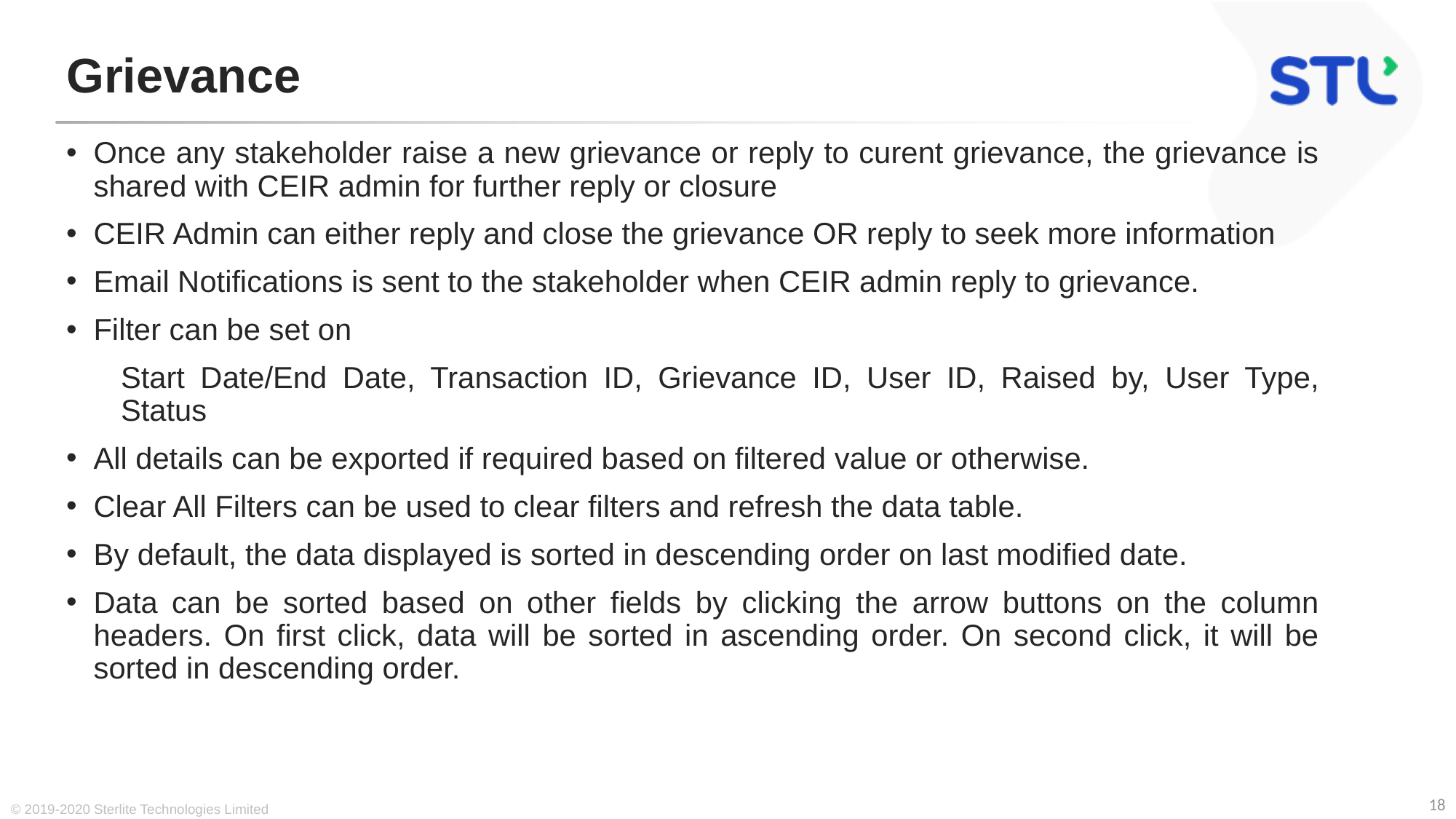

# Grievance
Once any stakeholder raise a new grievance or reply to curent grievance, the grievance is shared with CEIR admin for further reply or closure
CEIR Admin can either reply and close the grievance OR reply to seek more information
Email Notifications is sent to the stakeholder when CEIR admin reply to grievance.
Filter can be set on
Start Date/End Date, Transaction ID, Grievance ID, User ID, Raised by, User Type, Status
All details can be exported if required based on filtered value or otherwise.
Clear All Filters can be used to clear filters and refresh the data table.
By default, the data displayed is sorted in descending order on last modified date.
Data can be sorted based on other fields by clicking the arrow buttons on the column headers. On first click, data will be sorted in ascending order. On second click, it will be sorted in descending order.

© 2019-2020 Sterlite Technologies Limited
18